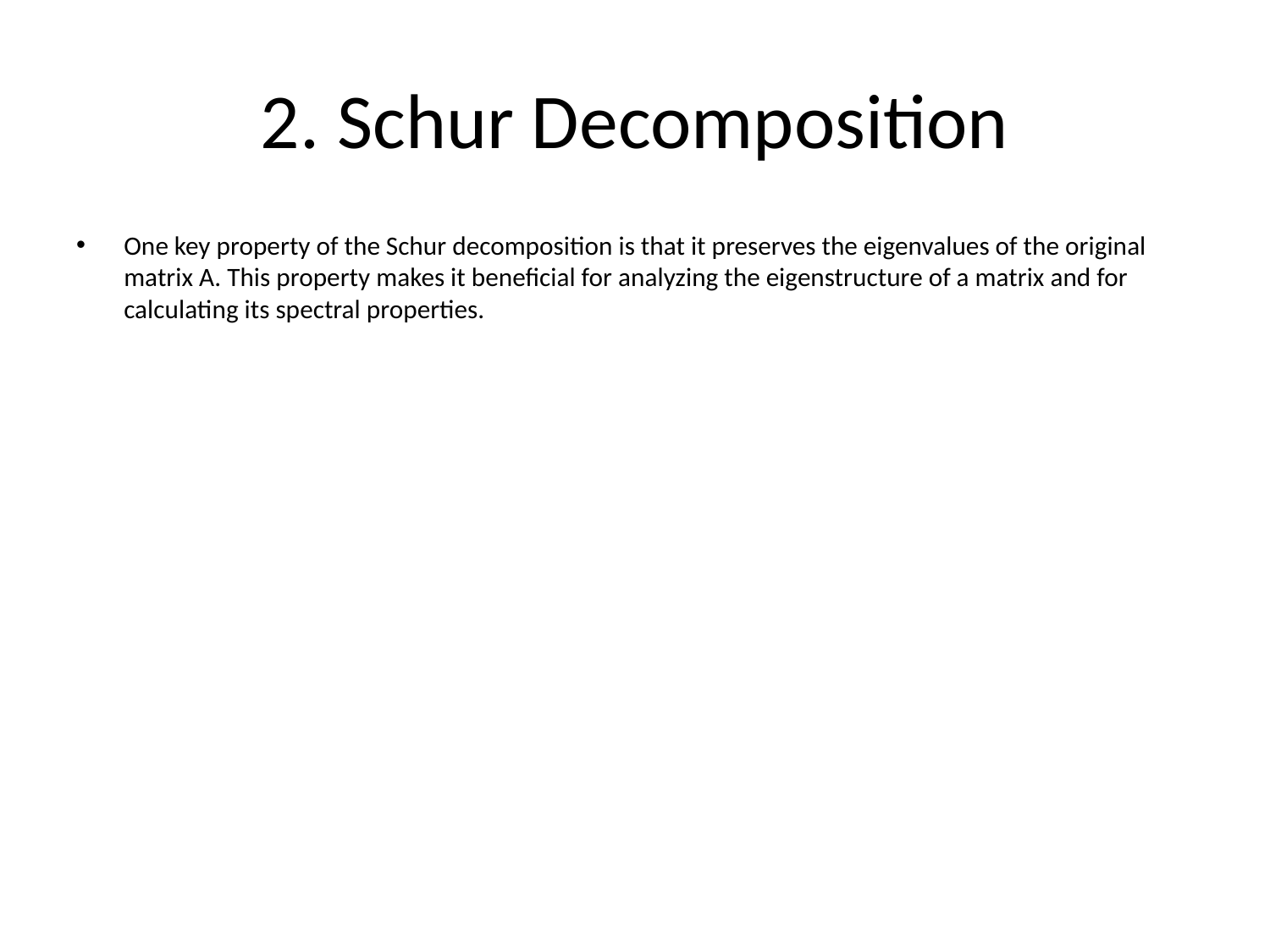

# 2. Schur Decomposition
One key property of the Schur decomposition is that it preserves the eigenvalues of the original matrix A. This property makes it beneficial for analyzing the eigenstructure of a matrix and for calculating its spectral properties.